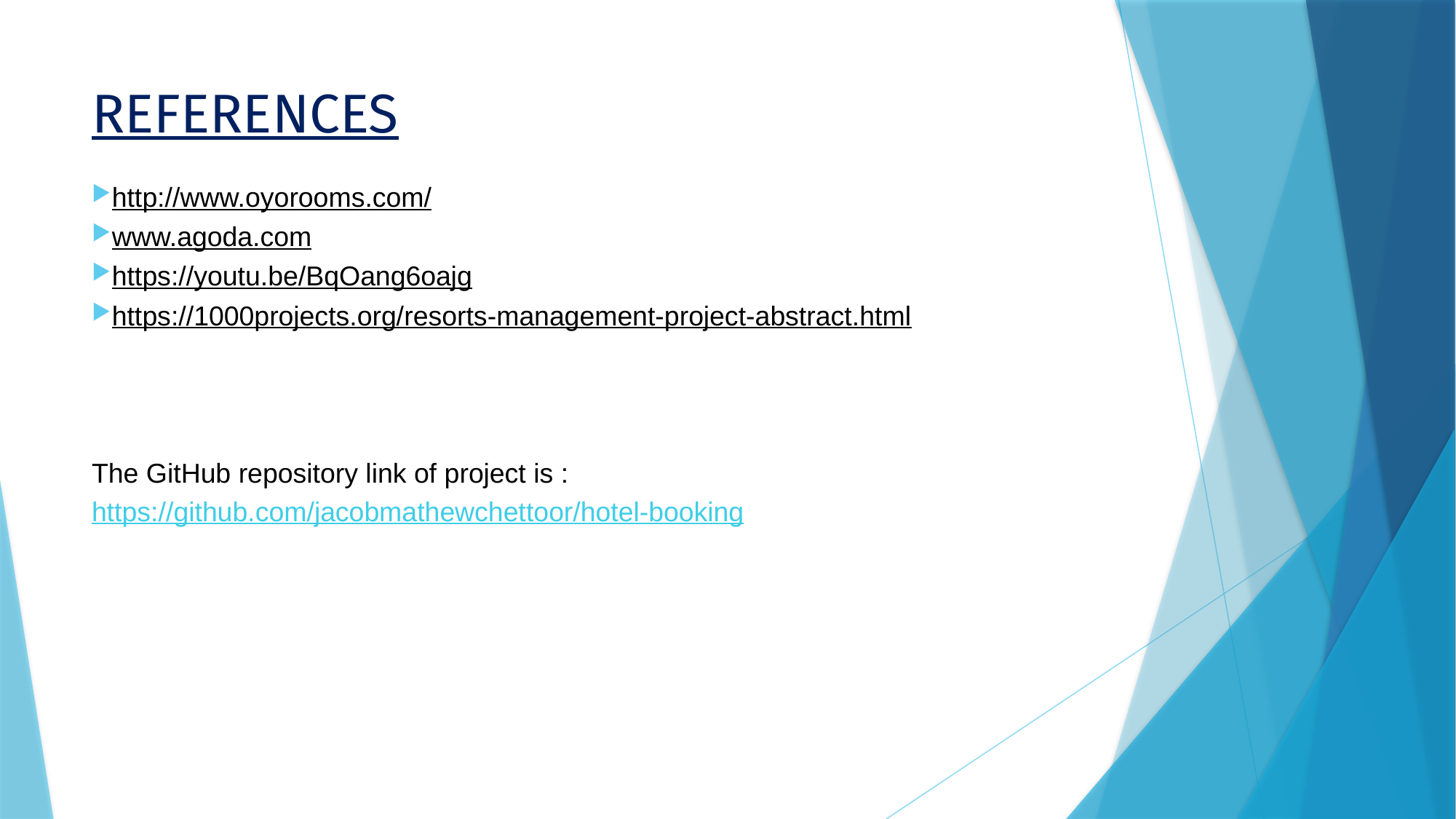

# REFERENCES
http://www.oyorooms.com/
www.agoda.com
https://youtu.be/BqOang6oajg
https://1000projects.org/resorts-management-project-abstract.html

The GitHub repository link of project is :  https://github.com/jacobmathewchettoor/hotel-booking